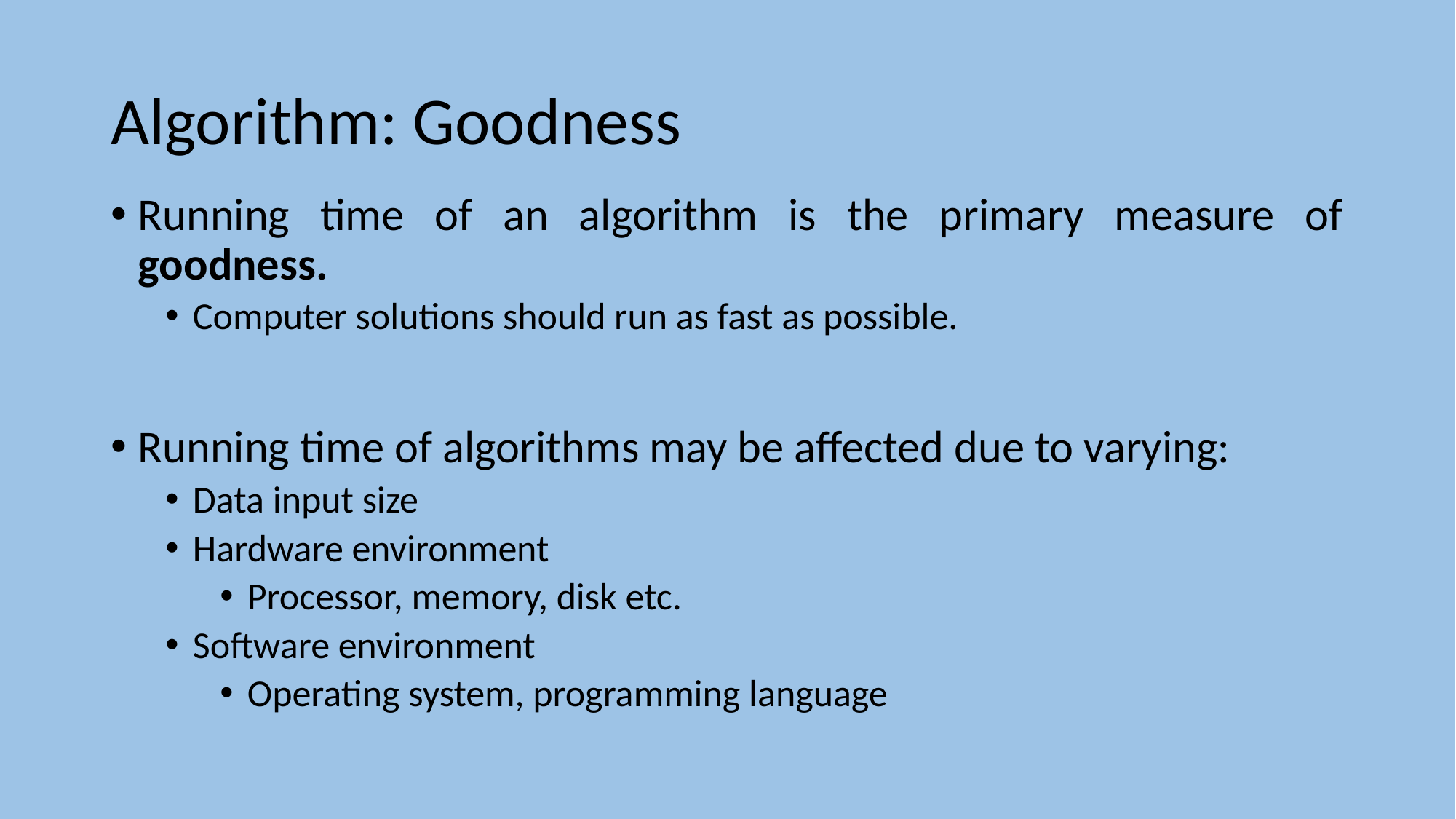

# Algorithm: Goodness
Running time of an algorithm is the primary measure of goodness.
Computer solutions should run as fast as possible.

Running time of algorithms may be affected due to varying:
Data input size
Hardware environment
Processor, memory, disk etc.
Software environment
Operating system, programming language